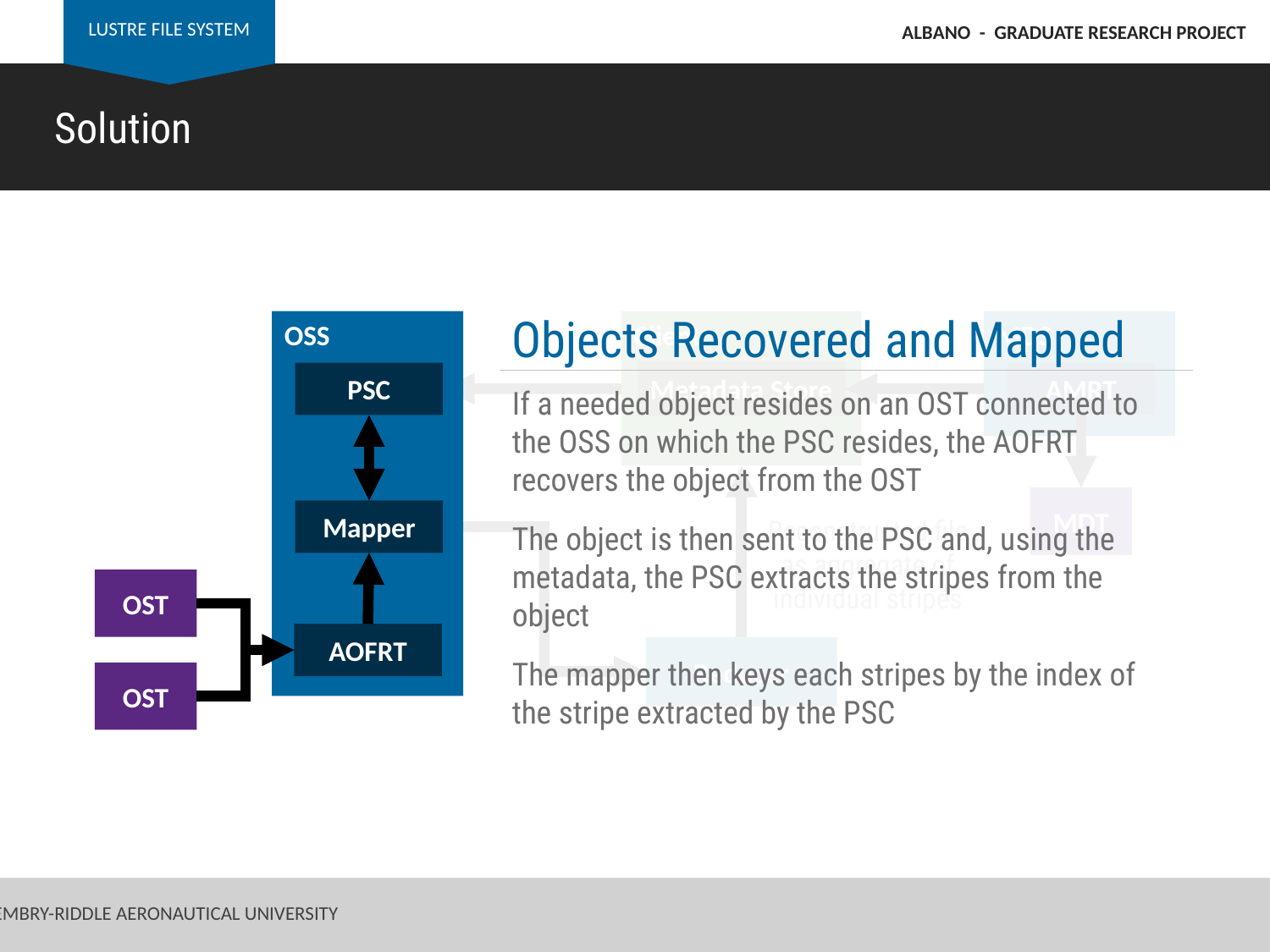

LUSTRE FILE SYSTEM
ALBANO  -  GRADUATE RESEARCH PROJECT

Solution

Objects Recovered and Mapped
If a needed object resides on an OST connected to the OSS on which the PSC resides, the AOFRT recovers the object from the OST
The object is then sent to the PSC and, using the metadata, the PSC extracts the stripes from the object
The mapper then keys each stripes by the index of the stripe extracted by the PSC
Client
OSS
MDS
Metadata Store
AMRT
PSC
MDT
Mapper
Reconstructed file as aggregate of individual stripes
OST
AOFRT
Reducer
OST

Embry-Riddle Aeronautical University